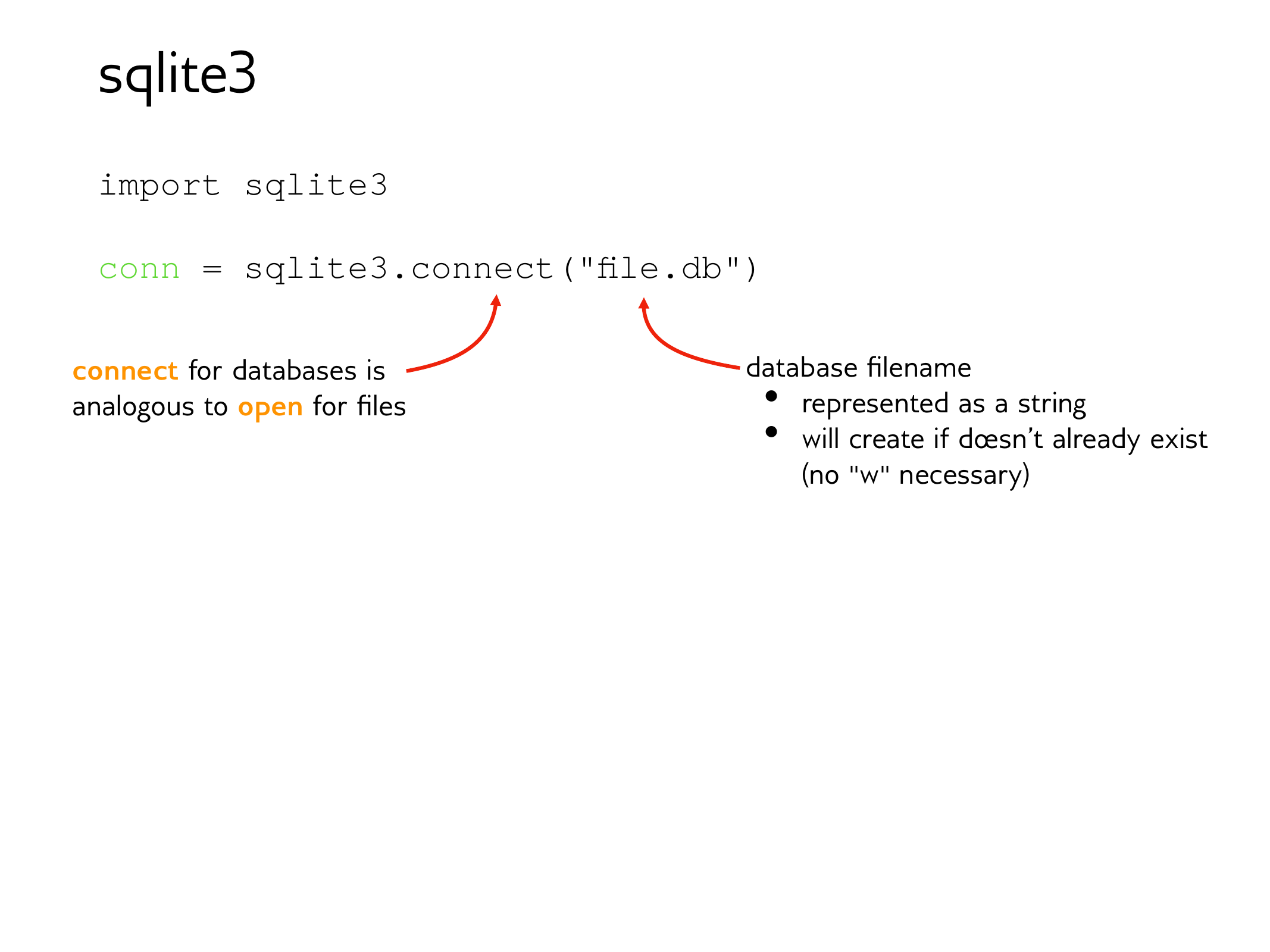

# sqlite3
import sqlite3
conn = sqlite3.connect("file.db")

database filename
represented as a string
will create if doesn’t already exist
(no "w" necessary)
connect for databases is analogous to open for files